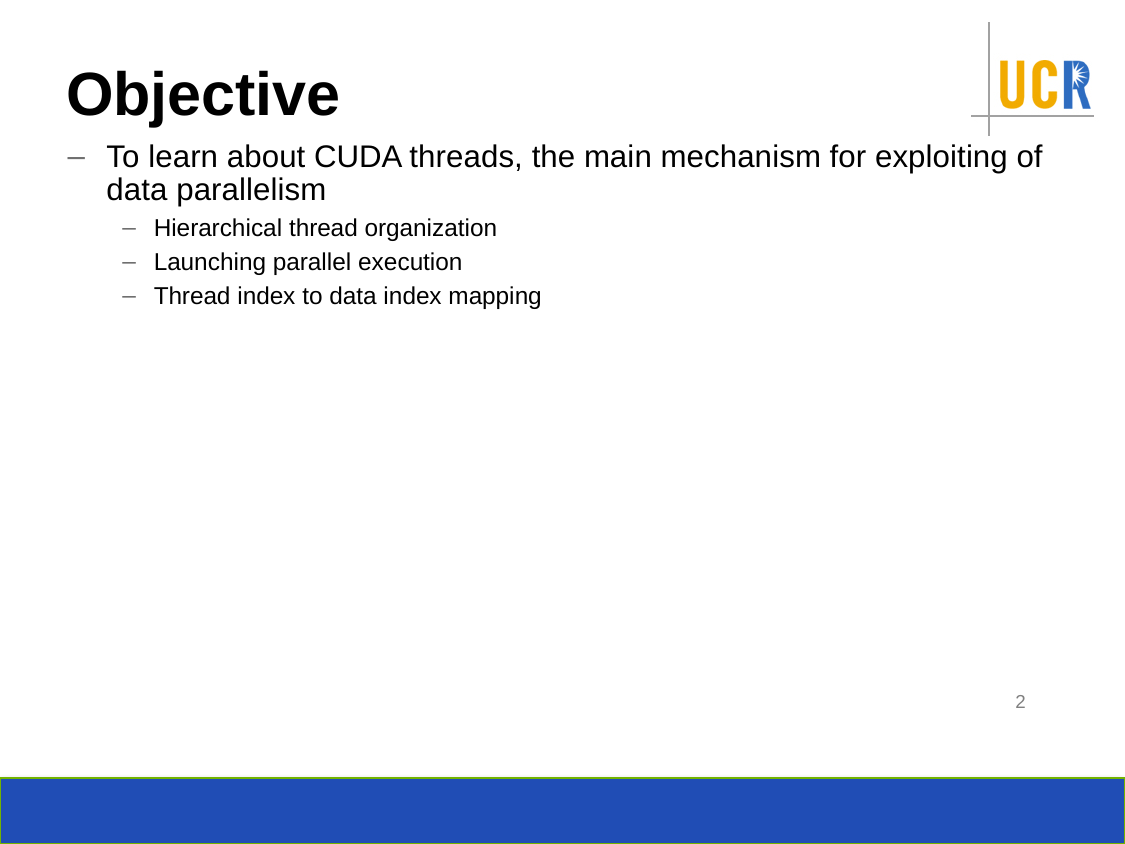

# Objective
To learn about CUDA threads, the main mechanism for exploiting of data parallelism
Hierarchical thread organization
Launching parallel execution
Thread index to data index mapping
2